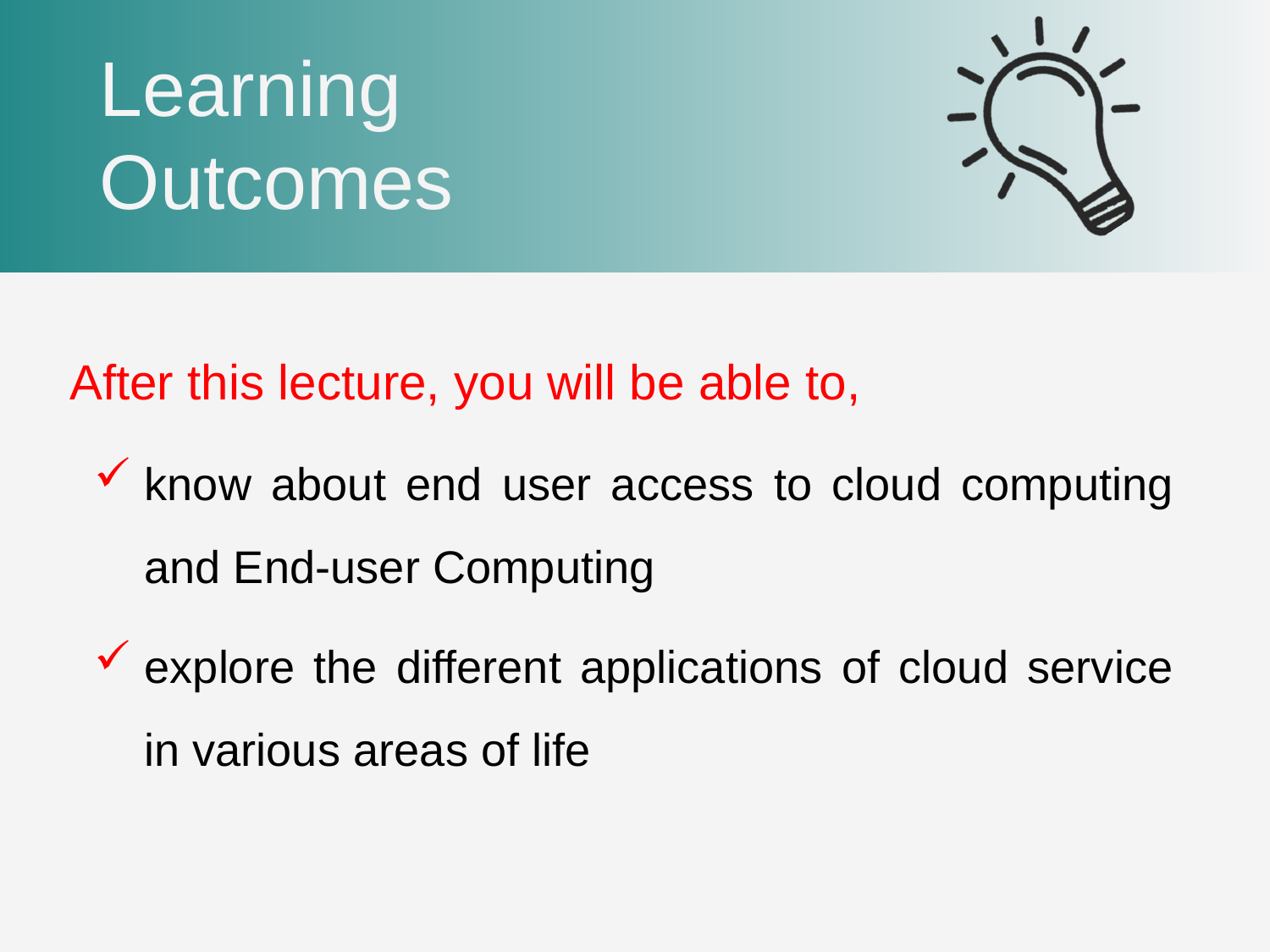

After this lecture, you will be able to,
know about end user access to cloud computing and End-user Computing
explore the different applications of cloud service in various areas of life